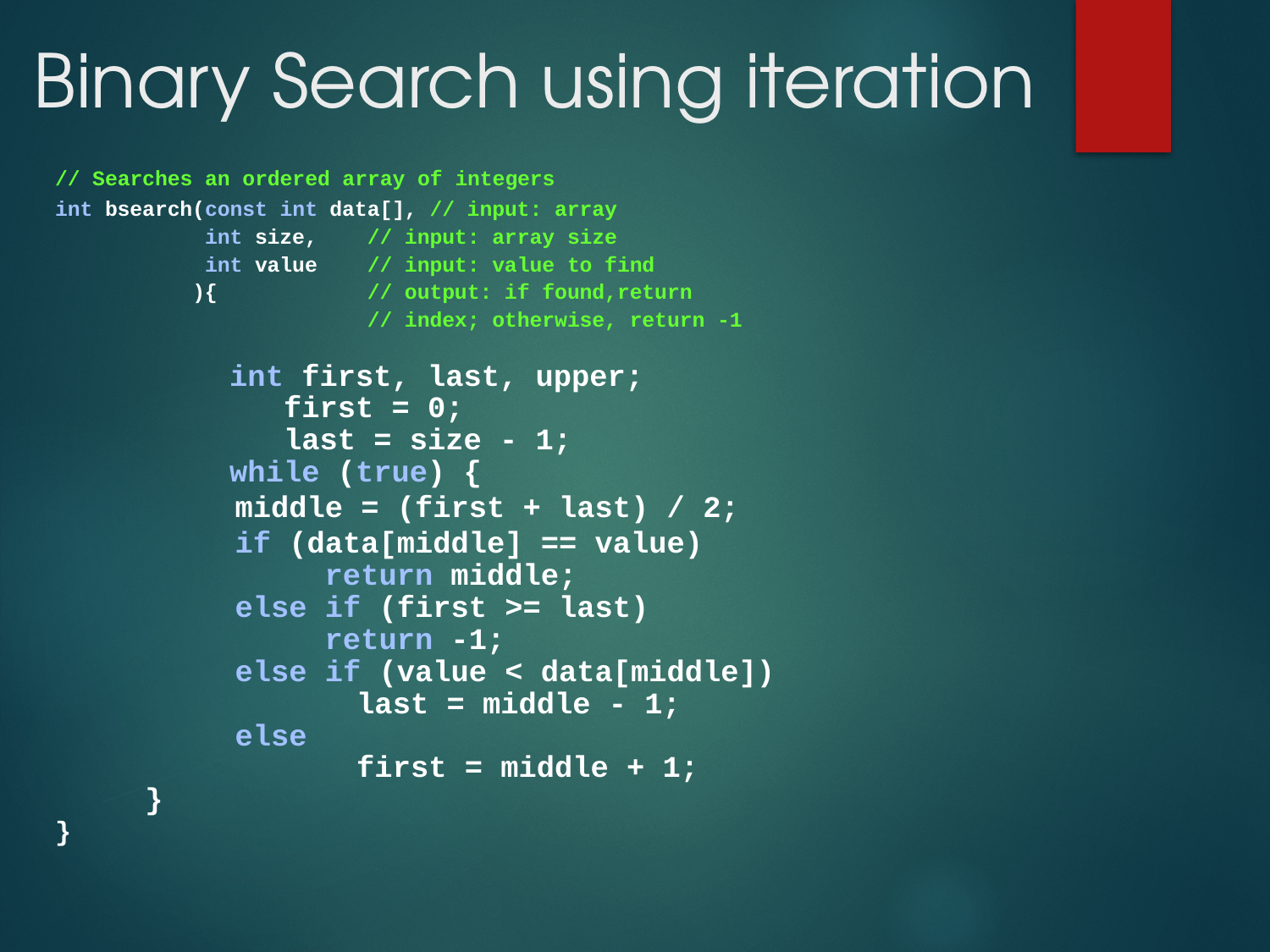

# Binary Search using iteration
// Searches an ordered array of integers
int bsearch(const int data[], // input: array
            int size,    // input: array size
            int value    // input: value to find
           ){            // output: if found,return
                         // index; otherwise, return -1

		int first, last, upper;
		   first = 0;
		   last = size - 1;
		while (true) {
          middle = (first + last) / 2;
          if (data[middle] == value)
               return middle;
          else if (first >= last)
               return -1;
          else if (value < data[middle])
 			last = middle - 1;
          else
 			first = middle + 1;
     }
}